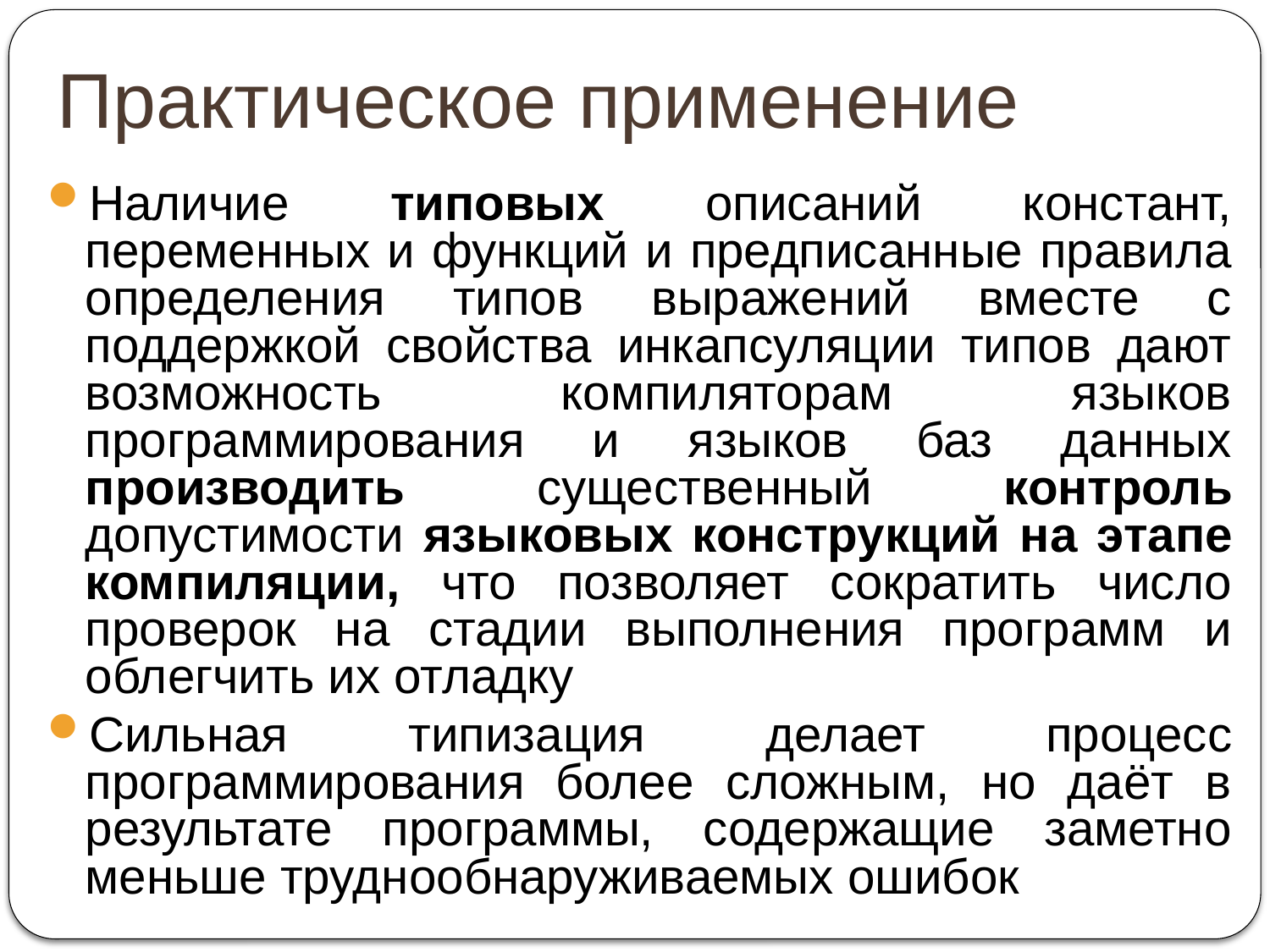

# Практическое применение
Наличие типовых описаний констант, переменных и функций и предписанные правила определения типов выражений вместе с поддержкой свойства инкапсуляции типов дают возможность компиляторам языков программирования и языков баз данных производить существенный контроль допустимости языковых конструкций на этапе компиляции, что позволяет сократить число проверок на стадии выполнения программ и облегчить их отладку
Сильная типизация делает процесс программирования более сложным, но даёт в результате программы, содержащие заметно меньше труднообнаруживаемых ошибок